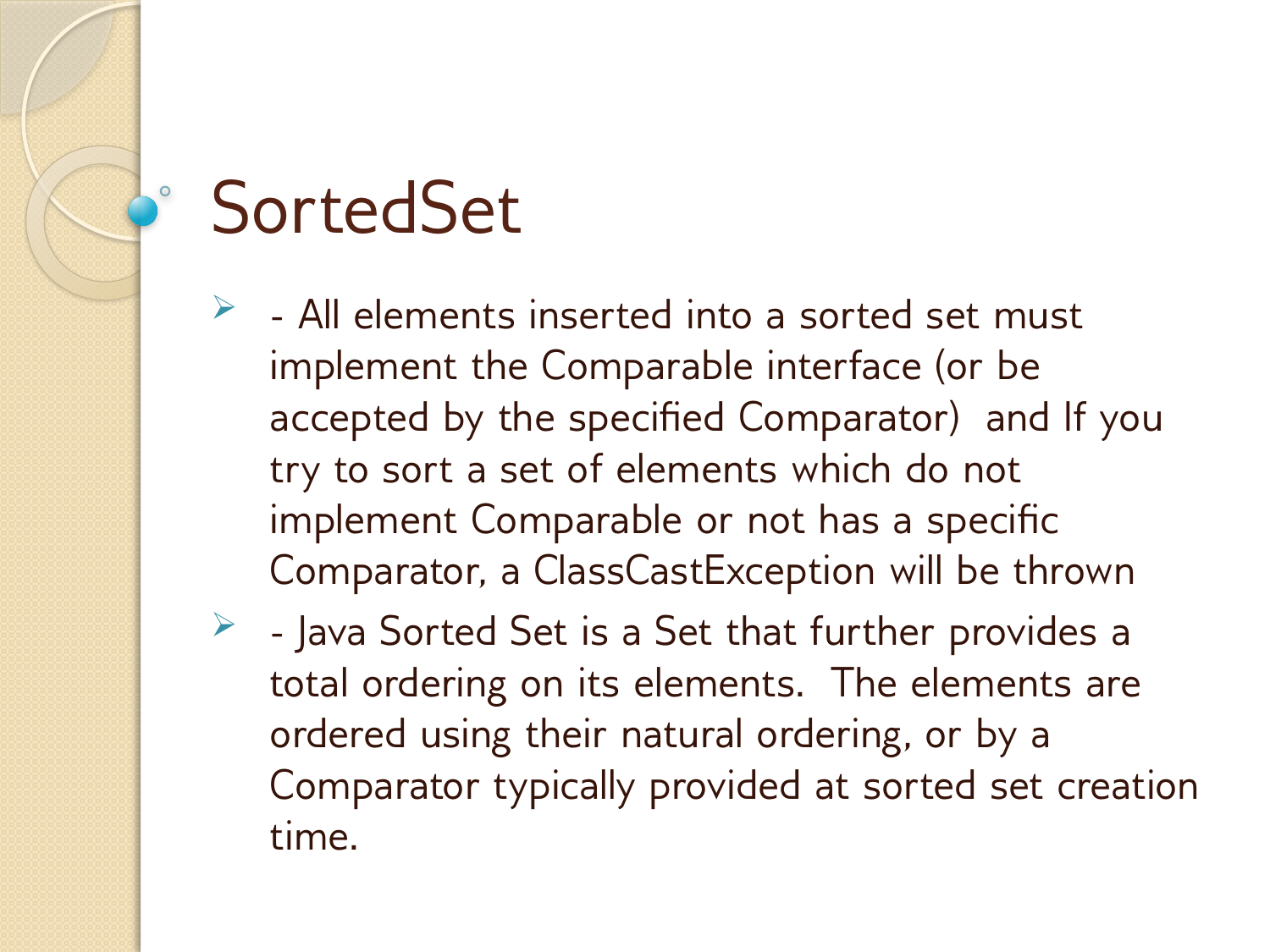

# SortedSet
- All elements inserted into a sorted set must implement the Comparable interface (or be accepted by the specified Comparator)  and If you try to sort a set of elements which do not implement Comparable or not has a specific Comparator, a ClassCastException will be thrown
- Java Sorted Set is a Set that further provides a total ordering on its elements.  The elements are ordered using their natural ordering, or by a Comparator typically provided at sorted set creation time.